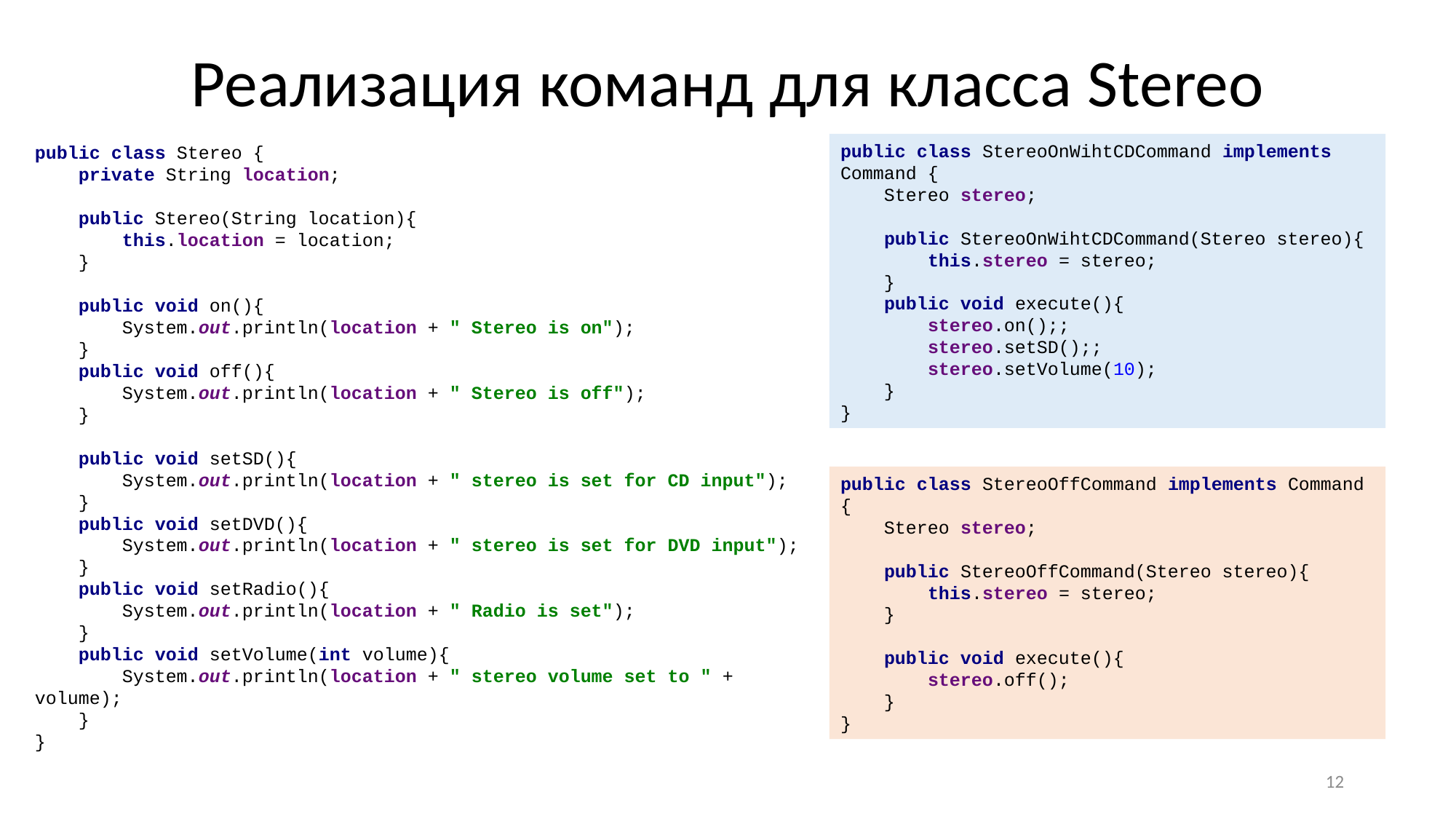

# Реализация команд для класса Stereo
public class Stereo {
    private String location;
    public Stereo(String location){
        this.location = location;
    }
    public void on(){
        System.out.println(location + " Stereo is on");
    }
    public void off(){
        System.out.println(location + " Stereo is off");
    }
    public void setSD(){
        System.out.println(location + " stereo is set for CD input");
    }
    public void setDVD(){
        System.out.println(location + " stereo is set for DVD input");
    }
    public void setRadio(){
        System.out.println(location + " Radio is set");
    }
    public void setVolume(int volume){
        System.out.println(location + " stereo volume set to " + volume);
    }
}
public class StereoOnWihtCDCommand implements Command {
    Stereo stereo;
    public StereoOnWihtCDCommand(Stereo stereo){
        this.stereo = stereo;
    }
    public void execute(){
        stereo.on();;
        stereo.setSD();;
        stereo.setVolume(10);
    }
}
public class StereoOffCommand implements Command {
    Stereo stereo;
    public StereoOffCommand(Stereo stereo){
        this.stereo = stereo;
    }
    public void execute(){
        stereo.off();
    }
}
12